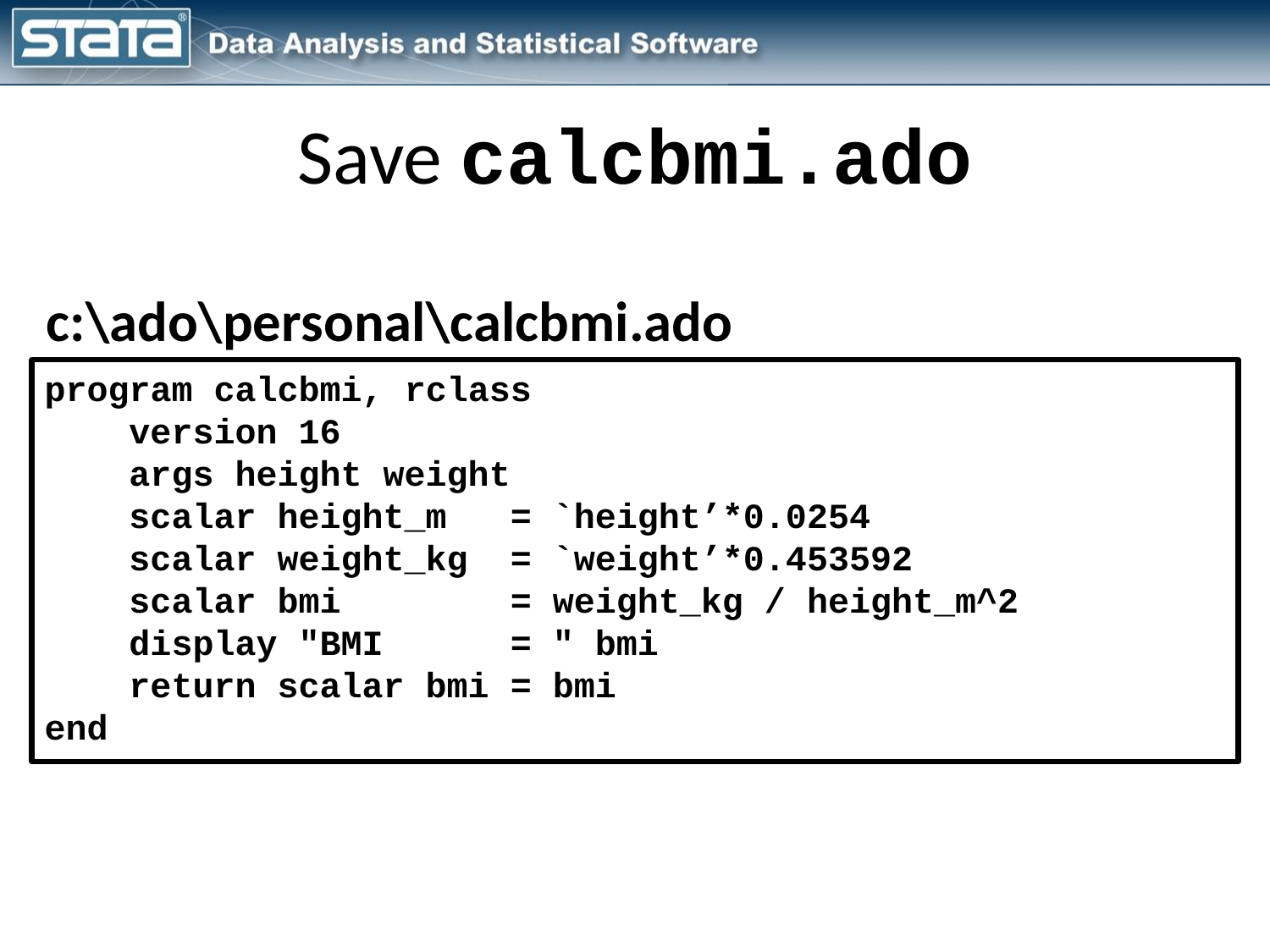

# Save calcbmi.ado
c:\ado\personal\calcbmi.ado
program calcbmi, rclass
    version 16
    args height weight
    scalar height_m   = `height’*0.0254
    scalar weight_kg  = `weight’*0.453592
    scalar bmi        = weight_kg / height_m^2
    display "BMI      = " bmi
    return scalar bmi = bmi
end